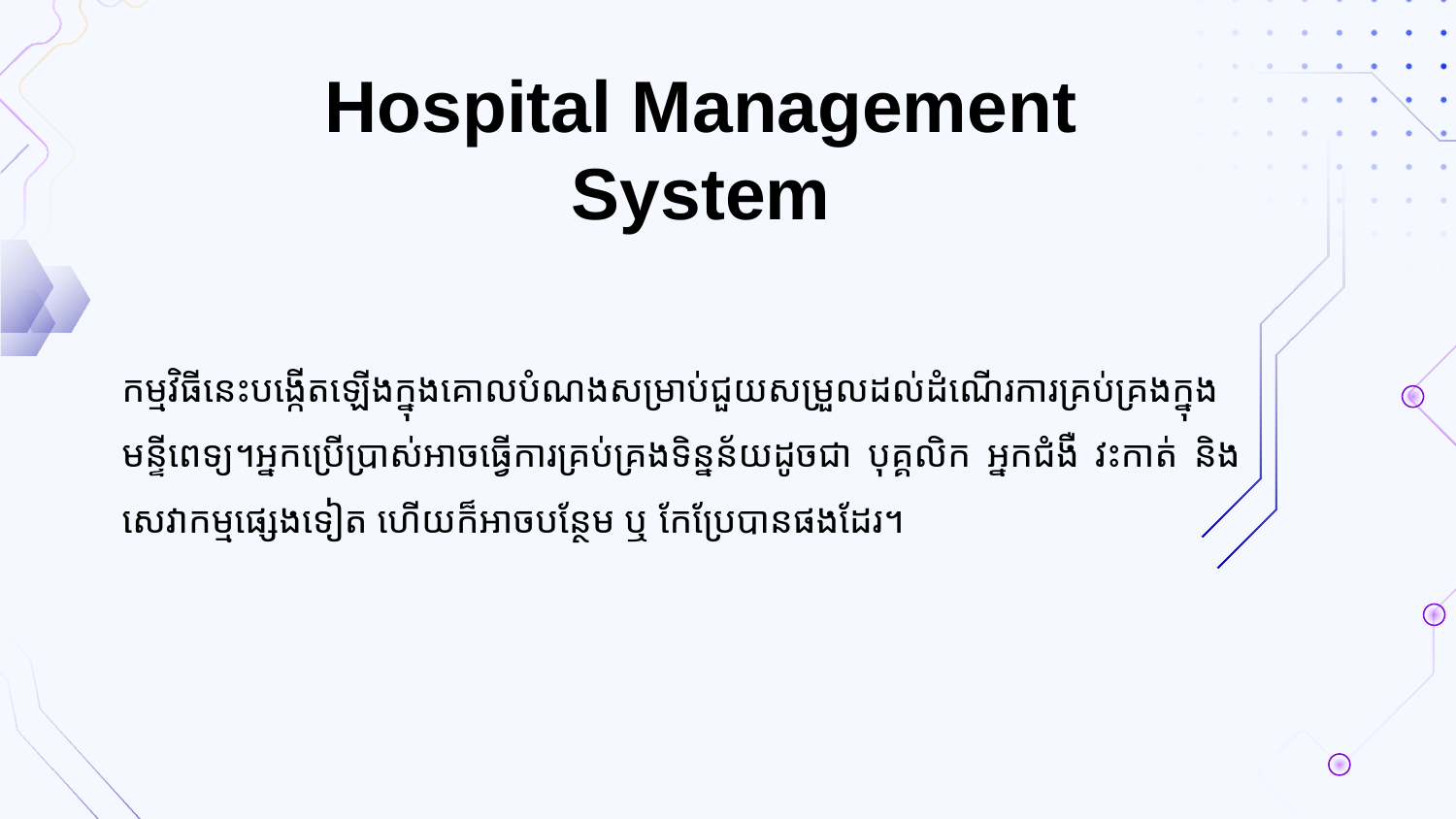

Hospital Management System
កម្មវិធីនេះបង្កើតឡើងក្នុងគោលបំណងសម្រាប់ជួយសម្រួលដល់ដំណើរការគ្រប់គ្រងក្នុងមន្ទីពេទ្យ។អ្នកប្រើប្រាស់អាចធ្វើការគ្រប់គ្រងទិន្នន័យដូចជា បុគ្គលិក អ្នកជំងឺ វះកាត់ និង សេវាកម្មផ្សេងទៀត ហើយក៏អាចបន្ថែម ឬ កែប្រែបានផងដែរ។